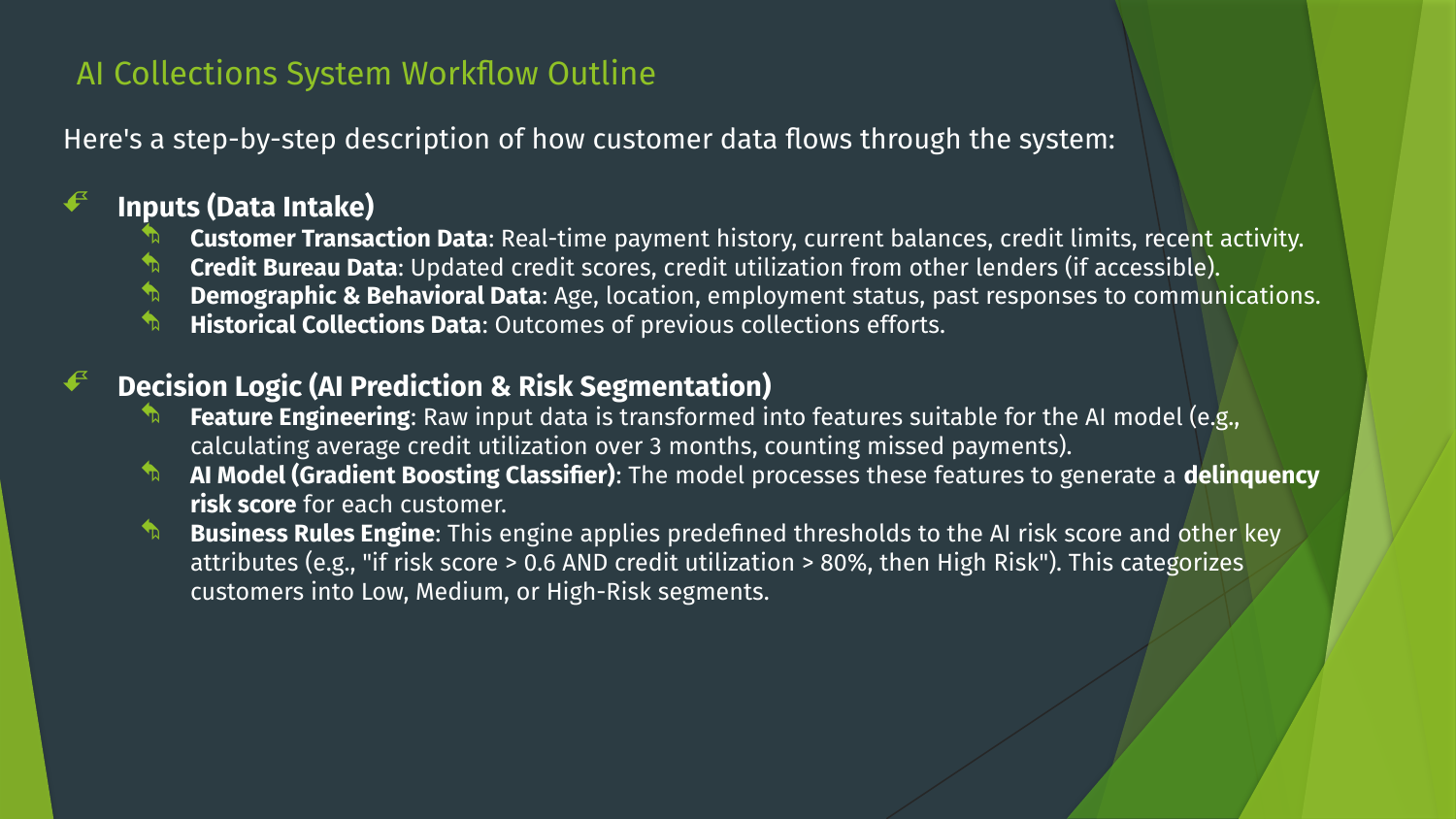

# AI Collections System Workflow Outline
Here's a step-by-step description of how customer data flows through the system:

Inputs (Data Intake)
Customer Transaction Data: Real-time payment history, current balances, credit limits, recent activity.
Credit Bureau Data: Updated credit scores, credit utilization from other lenders (if accessible).
Demographic & Behavioral Data: Age, location, employment status, past responses to communications.
Historical Collections Data: Outcomes of previous collections efforts.

Decision Logic (AI Prediction & Risk Segmentation)
Feature Engineering: Raw input data is transformed into features suitable for the AI model (e.g., calculating average credit utilization over 3 months, counting missed payments).
AI Model (Gradient Boosting Classifier): The model processes these features to generate a delinquency risk score for each customer.
Business Rules Engine: This engine applies predefined thresholds to the AI risk score and other key attributes (e.g., "if risk score > 0.6 AND credit utilization > 80%, then High Risk"). This categorizes customers into Low, Medium, or High-Risk segments.